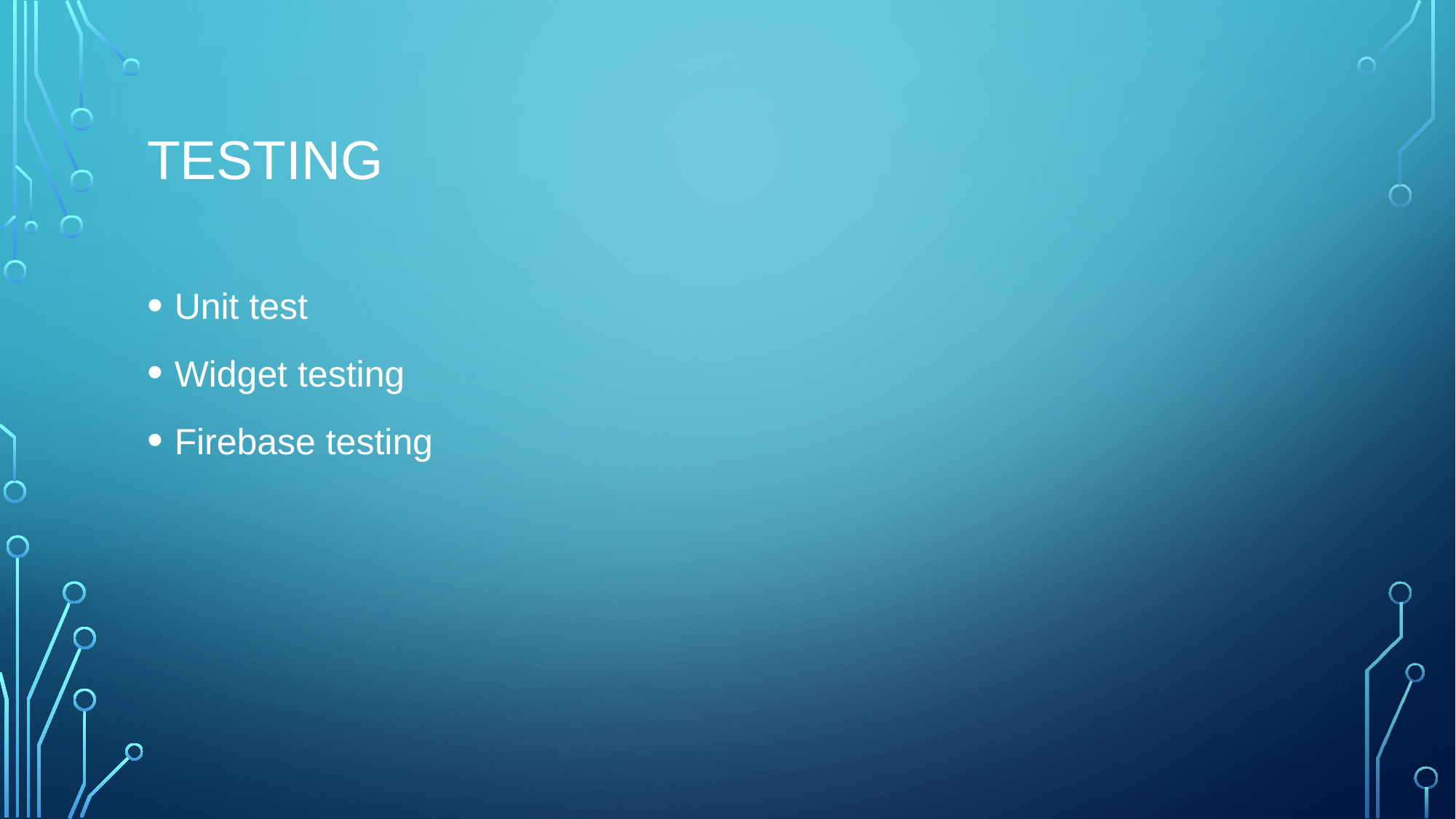

# testing
Unit test
Widget testing
Firebase testing